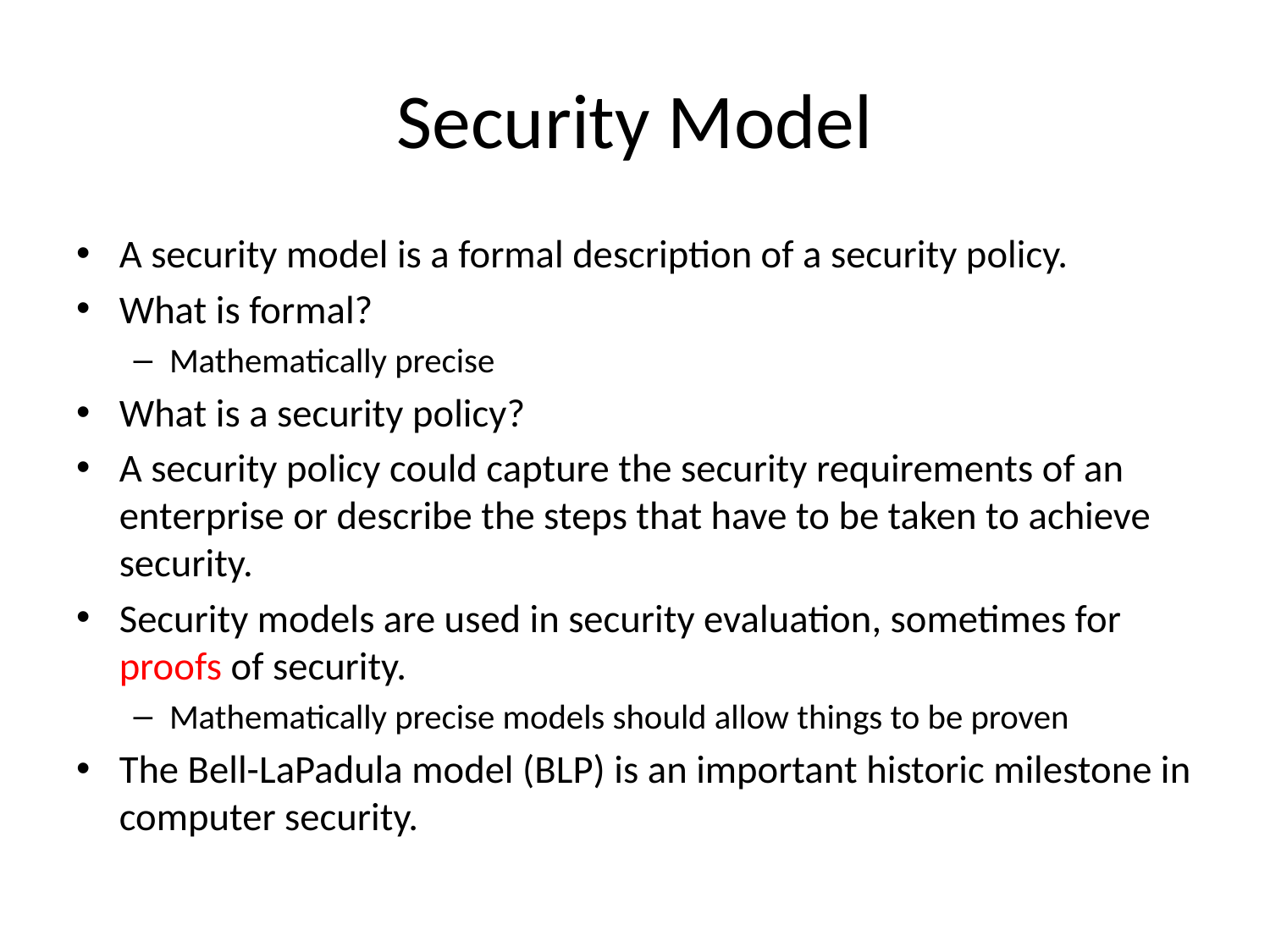

# Security Model
A security model is a formal description of a security policy.
What is formal?
Mathematically precise
What is a security policy?
A security policy could capture the security requirements of an enterprise or describe the steps that have to be taken to achieve security.
Security models are used in security evaluation, sometimes for proofs of security.
Mathematically precise models should allow things to be proven
The Bell-LaPadula model (BLP) is an important historic milestone in computer security.